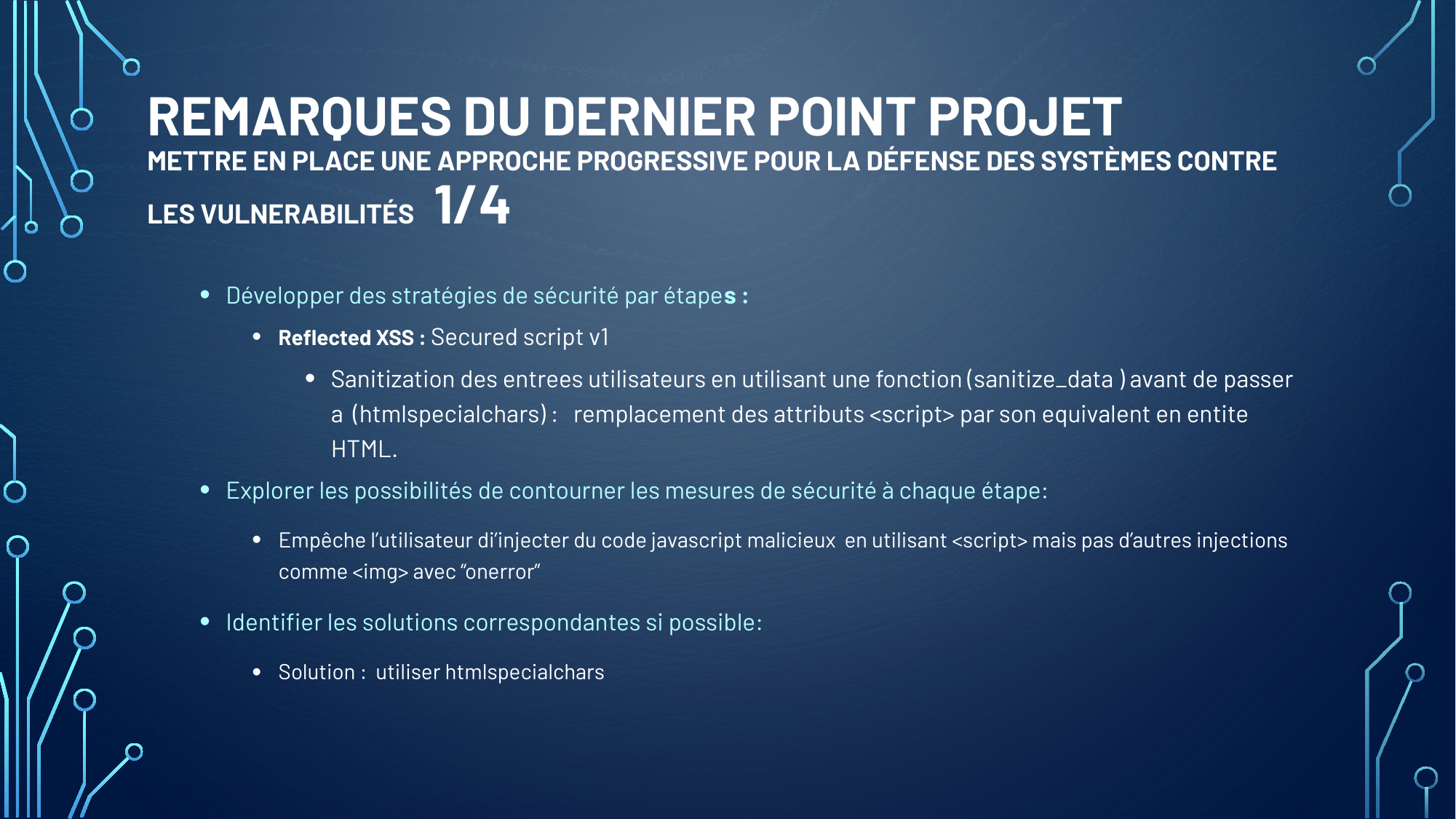

# remarques du dernier point projet Mettre en place une approche progressive pour la défense des systèmes contre les vulnerabilités  1/4
Développer des stratégies de sécurité par étapes :
Reflected XSS : Secured script v1
Sanitization des entrees utilisateurs en utilisant une fonction (sanitize_data ) avant de passer a  (htmlspecialchars) :   remplacement des attributs <script> par son equivalent en entite HTML.
Explorer les possibilités de contourner les mesures de sécurité à chaque étape:
Empêche l’utilisateur di’injecter du code javascript malicieux  en utilisant <script> mais pas d’autres injections comme <img> avec “onerror”
Identifier les solutions correspondantes si possible:
Solution :  utiliser htmlspecialchars